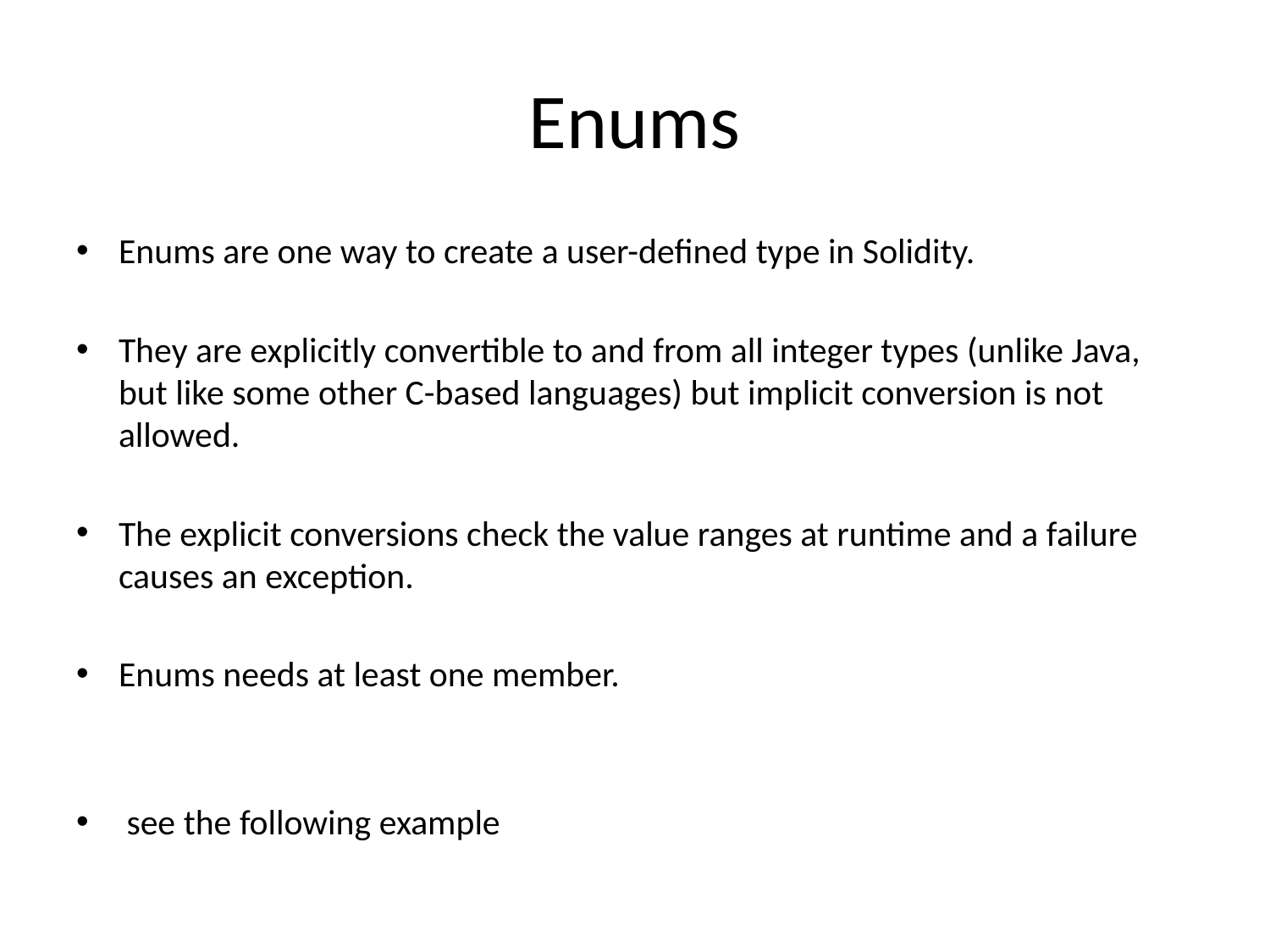

# Enums
Enums are one way to create a user-defined type in Solidity.

They are explicitly convertible to and from all integer types (unlike Java, but like some other C-based languages) but implicit conversion is not allowed.

The explicit conversions check the value ranges at runtime and a failure causes an exception.

Enums needs at least one member.

 see the following example